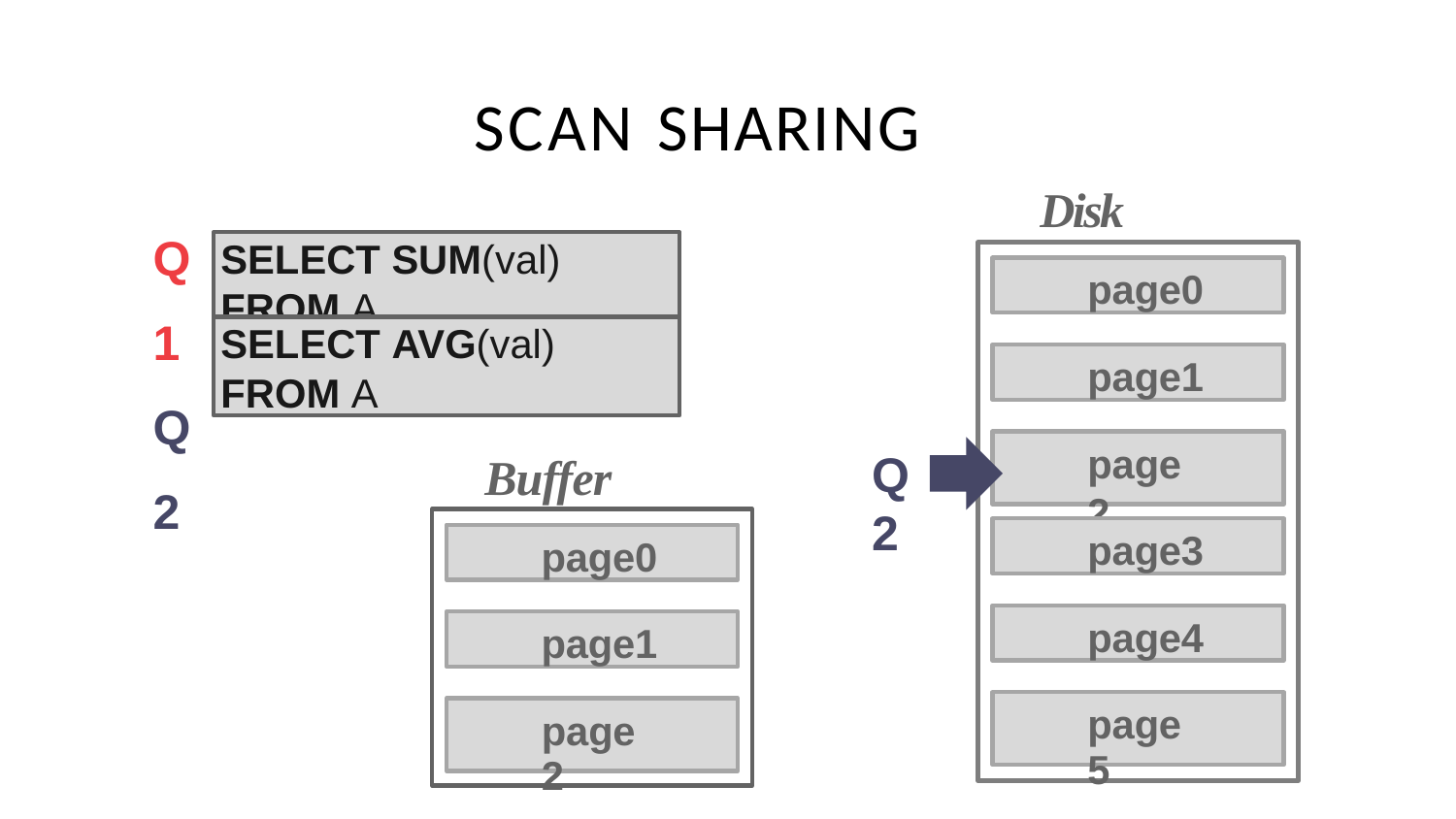

# SCAN SHARING
Disk Pages
Q1 Q2
SELECT SUM(val) FROM A

page0
SELECT AVG(val) FROM A
page1

page2

Q2
Buffer Pool

page3
page0
page4
page1

page5
page2